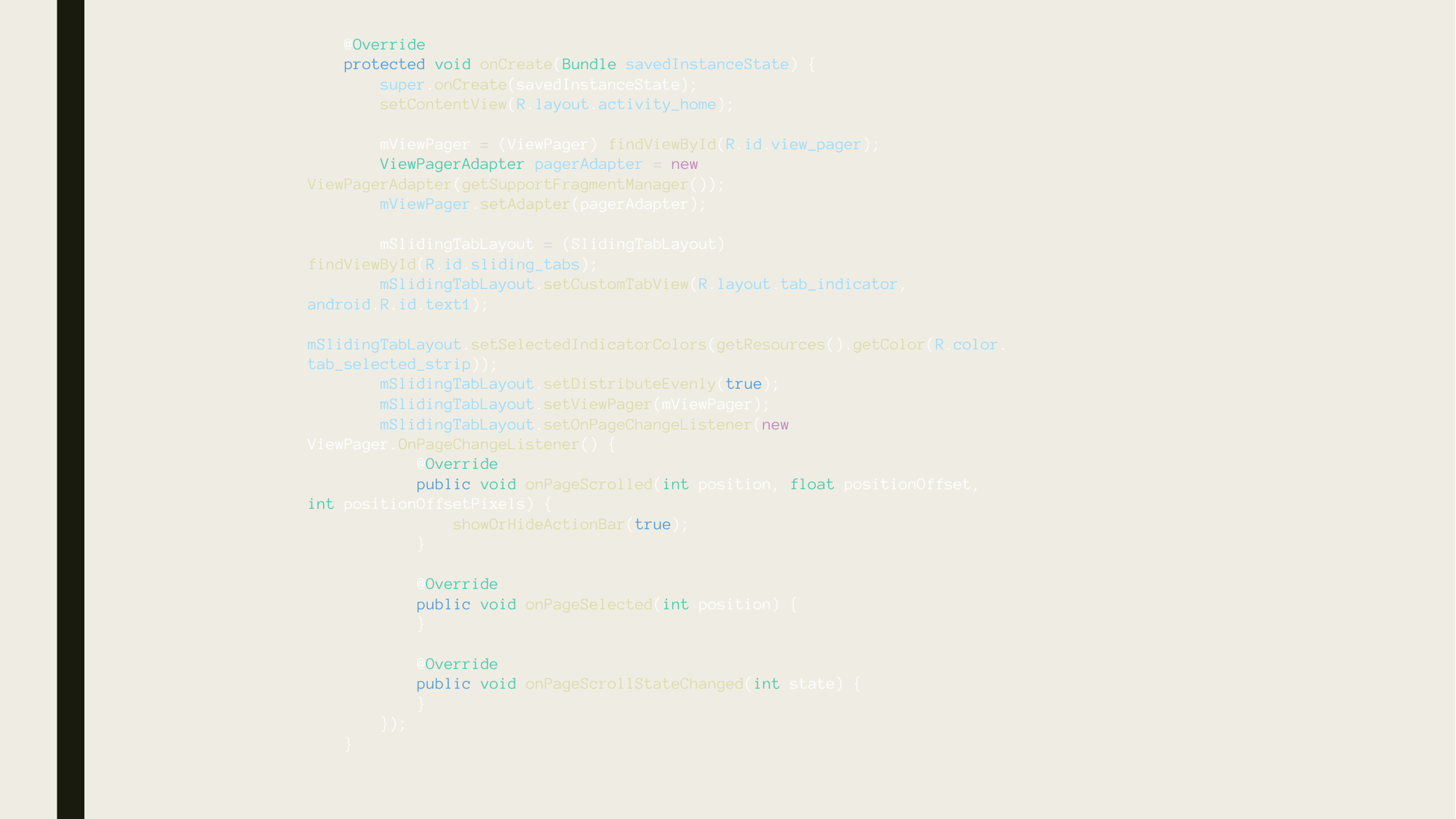

@Override
    protected void onCreate(Bundle savedInstanceState) {
        super.onCreate(savedInstanceState);
        setContentView(R.layout.activity_home);
        mViewPager = (ViewPager) findViewById(R.id.view_pager);
        ViewPagerAdapter pagerAdapter = new ViewPagerAdapter(getSupportFragmentManager());
        mViewPager.setAdapter(pagerAdapter);
        mSlidingTabLayout = (SlidingTabLayout) findViewById(R.id.sliding_tabs);
        mSlidingTabLayout.setCustomTabView(R.layout.tab_indicator, android.R.id.text1);
        mSlidingTabLayout.setSelectedIndicatorColors(getResources().getColor(R.color.tab_selected_strip));
        mSlidingTabLayout.setDistributeEvenly(true);
        mSlidingTabLayout.setViewPager(mViewPager);
        mSlidingTabLayout.setOnPageChangeListener(new ViewPager.OnPageChangeListener() {
            @Override
            public void onPageScrolled(int position, float positionOffset, int positionOffsetPixels) {
                showOrHideActionBar(true);
            }
            @Override
            public void onPageSelected(int position) {
            }
            @Override
            public void onPageScrollStateChanged(int state) {
            }
        });
    }